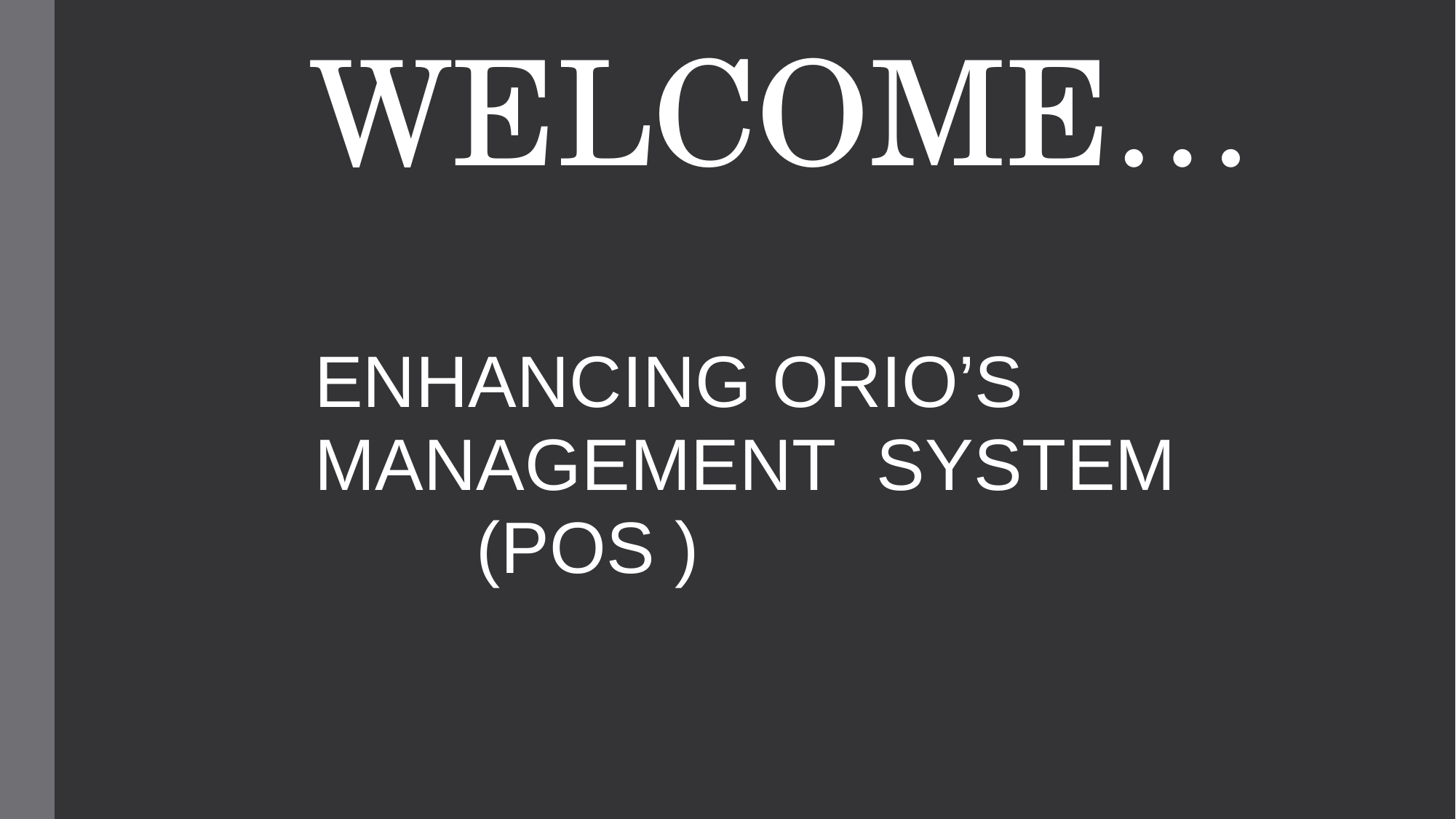

# WELCOME…
ENHANCING ORIO’S  MANAGEMENT  SYSTEM           (POS )